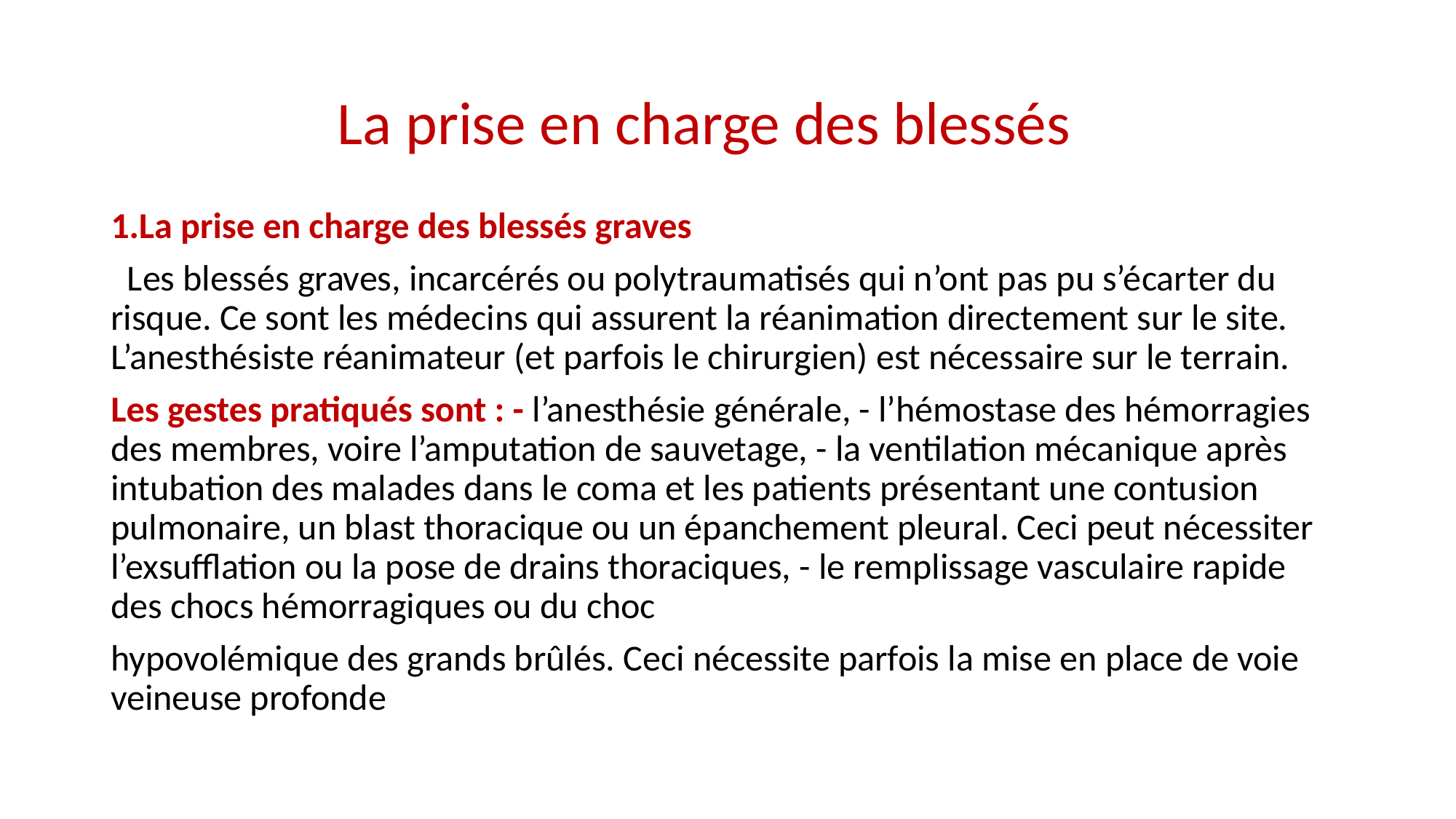

# La prise en charge des blessés
1.La prise en charge des blessés graves
  Les blessés graves, incarcérés ou polytraumatisés qui n’ont pas pu s’écarter du risque. Ce sont les médecins qui assurent la réanimation directement sur le site. L’anesthésiste réanimateur (et parfois le chirurgien) est nécessaire sur le terrain.
Les gestes pratiqués sont : - l’anesthésie générale, - l’hémostase des hémorragies des membres, voire l’amputation de sauvetage, - la ventilation mécanique après intubation des malades dans le coma et les patients présentant une contusion pulmonaire, un blast thoracique ou un épanchement pleural. Ceci peut nécessiter l’exsufflation ou la pose de drains thoraciques, - le remplissage vasculaire rapide des chocs hémorragiques ou du choc
hypovolémique des grands brûlés. Ceci nécessite parfois la mise en place de voie veineuse profonde